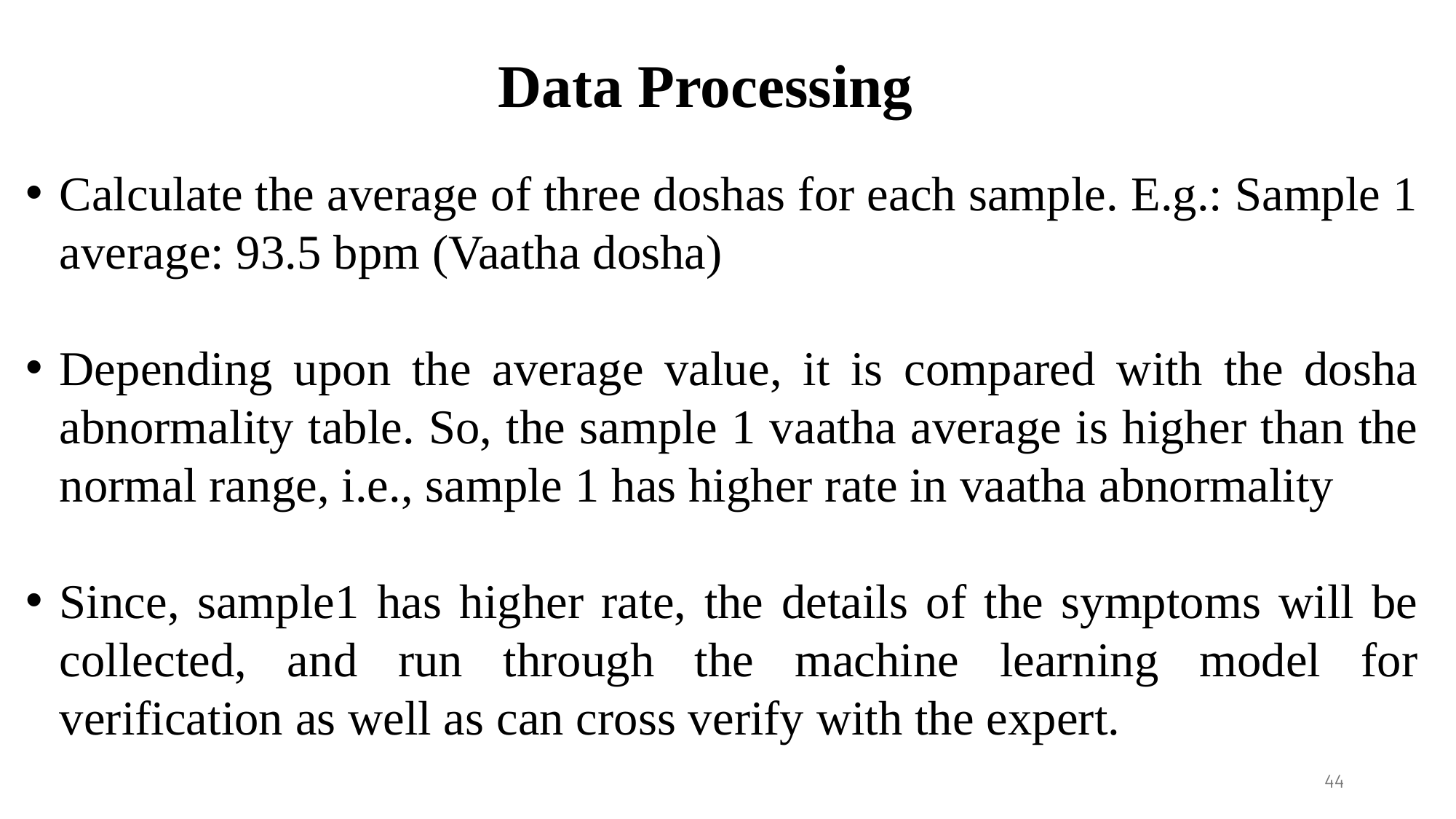

Data Processing
Calculate the average of three doshas for each sample. E.g.: Sample 1 average: 93.5 bpm (Vaatha dosha)

Depending upon the average value, it is compared with the dosha abnormality table. So, the sample 1 vaatha average is higher than the normal range, i.e., sample 1 has higher rate in vaatha abnormality

Since, sample1 has higher rate, the details of the symptoms will be collected, and run through the machine learning model for verification as well as can cross verify with the expert.
44